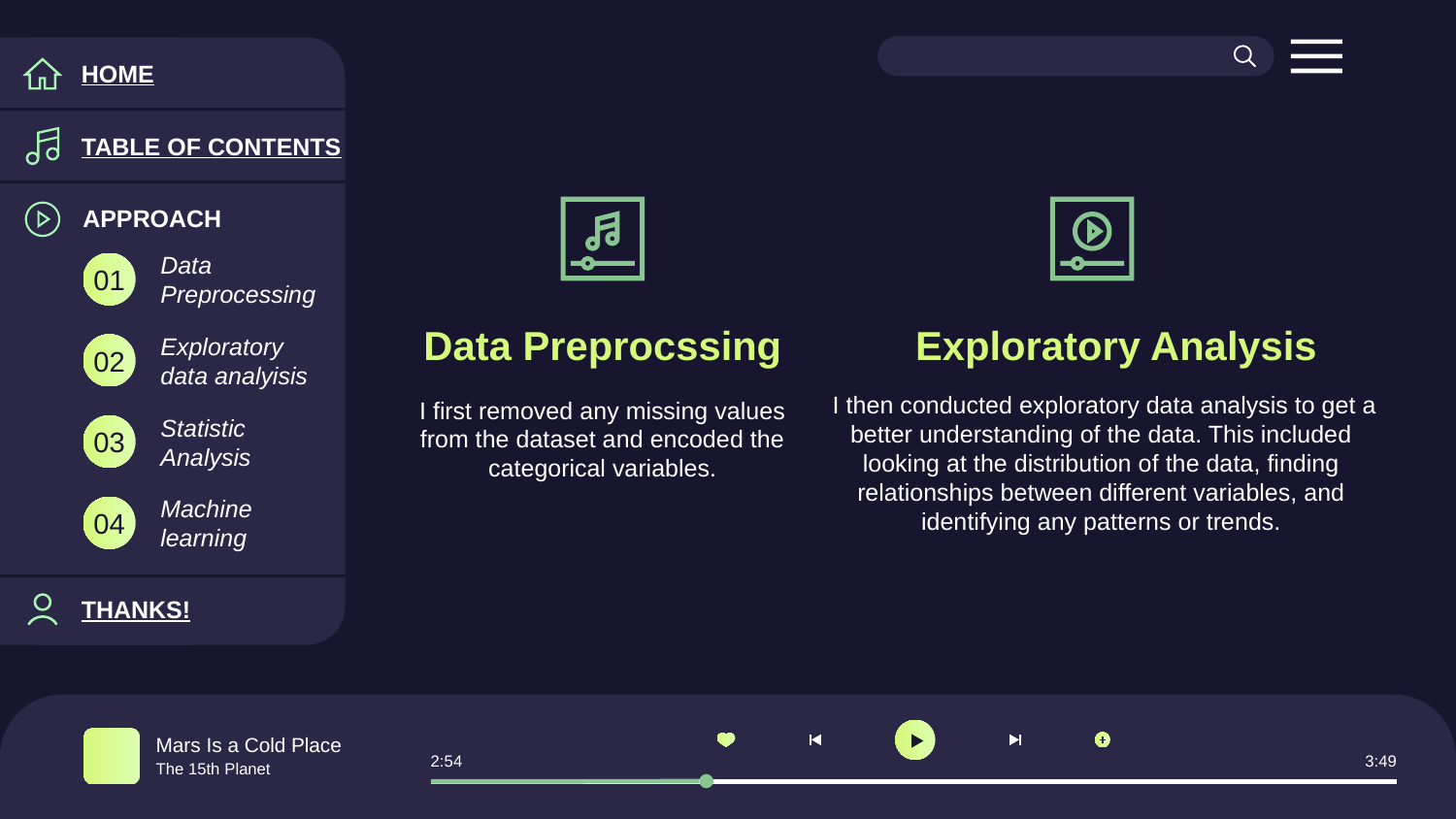

HOME

TABLE OF CONTENTS

APPROACH

Data Preprocessing
01
Data Preprocssing
Exploratory Analysis
Exploratory data analyisis
02
 I then conducted exploratory data analysis to get a better understanding of the data. This included looking at the distribution of the data, finding relationships between different variables, and identifying any patterns or trends.
I first removed any missing values from the dataset and encoded the categorical variables.
Statistic Analysis
03
Machine learning
04
THANKS!